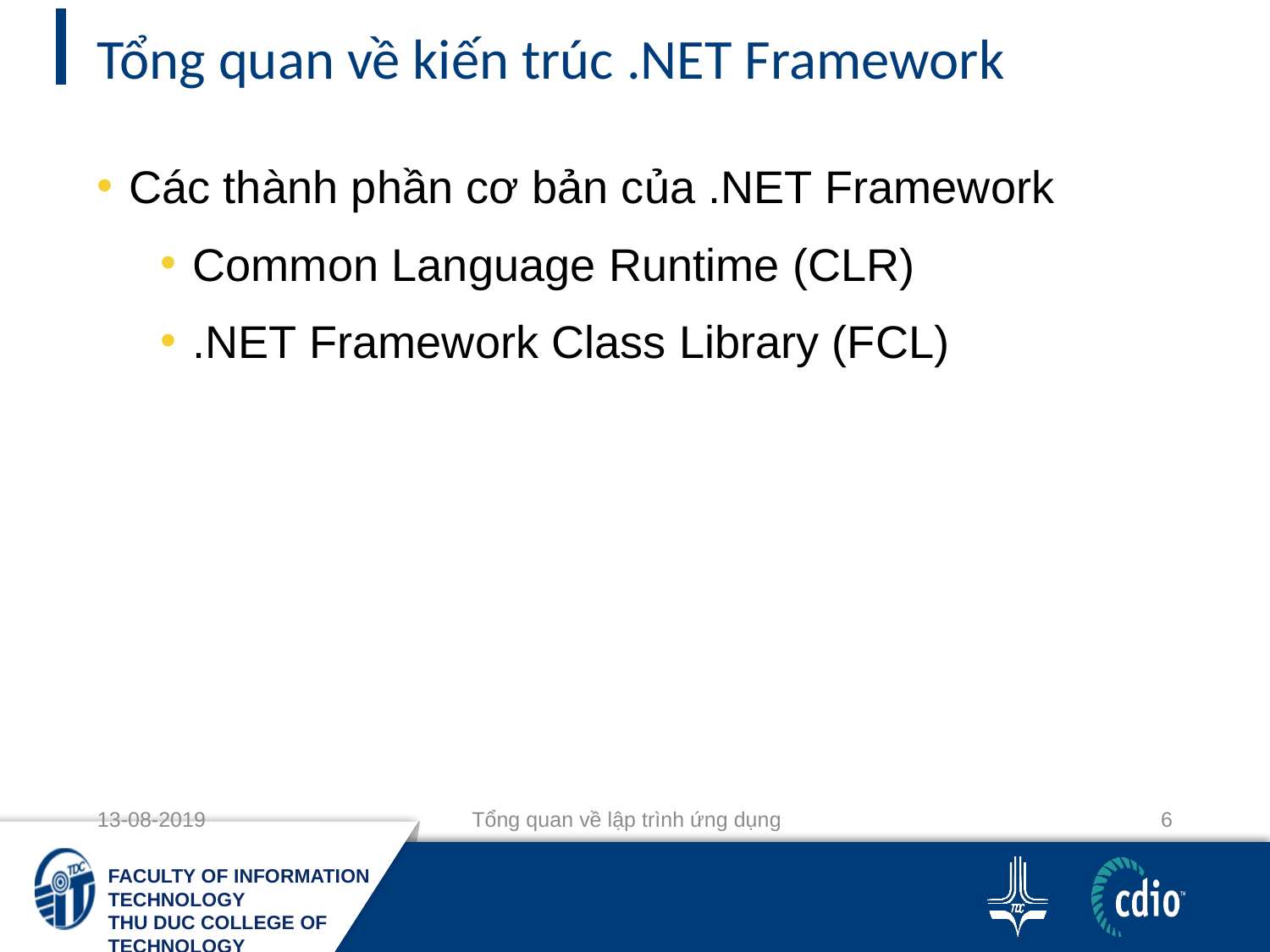

Tổng quan về kiến trúc .NET Framework
Các thành phần cơ bản của .NET Framework
Common Language Runtime (CLR)
.NET Framework Class Library (FCL)
13-08-2019
Tổng quan về lập trình ứng dụng
6